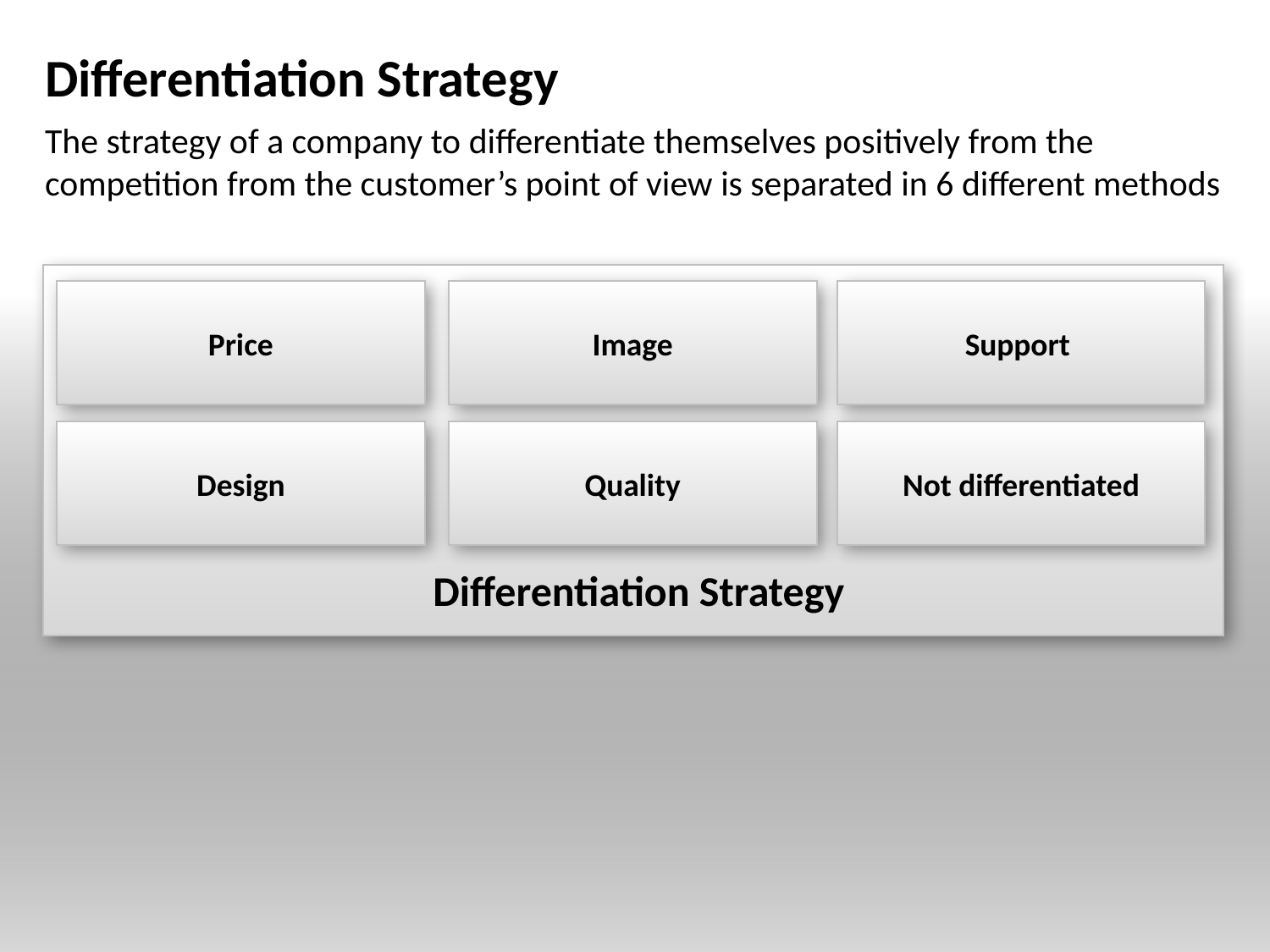

# Differentiation Strategy
The strategy of a company to differentiate themselves positively from the competition from the customer’s point of view is separated in 6 different methods

Price
Image
Support
Design
Quality
Not differentiated
Differentiation Strategy